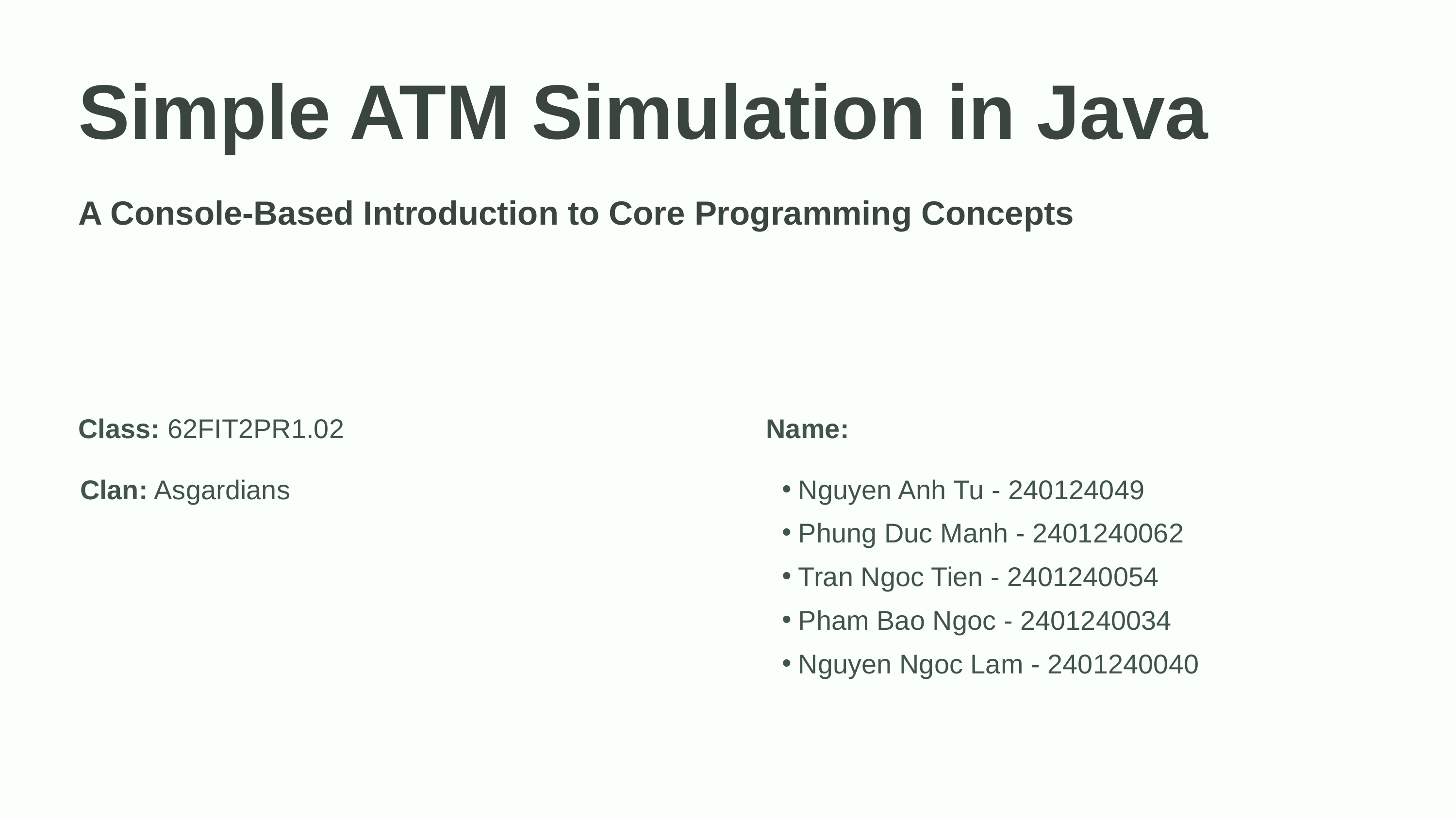

Simple ATM Simulation in Java
A Console-Based Introduction to Core Programming Concepts
Class: 62FIT2PR1.02
Name:
Nguyen Anh Tu - 240124049
Clan: Asgardians
Phung Duc Manh - 2401240062
Tran Ngoc Tien - 2401240054
Pham Bao Ngoc - 2401240034
Nguyen Ngoc Lam - 2401240040